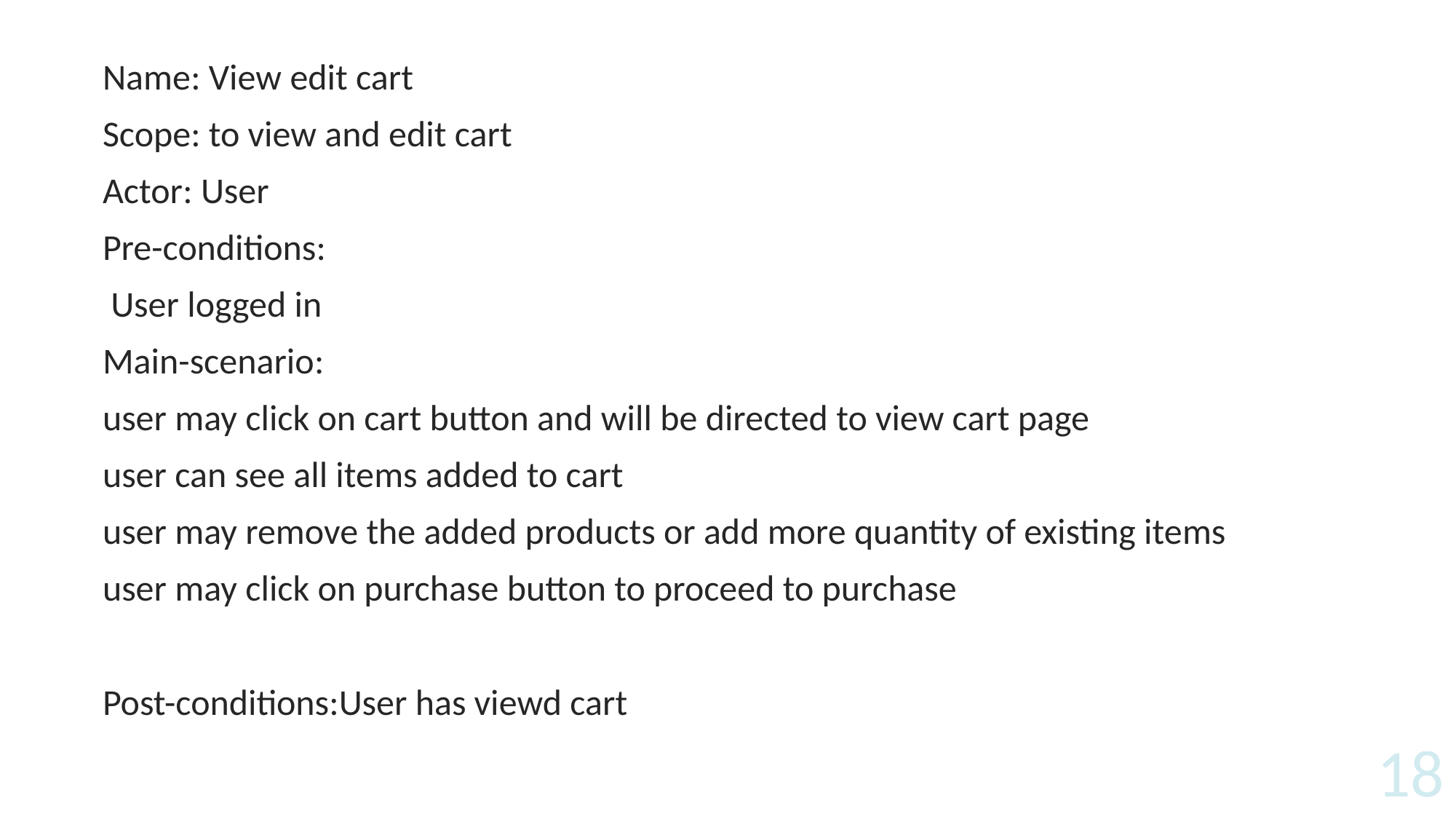

Name: View edit cart
Scope: to view and edit cart
Actor: User
Pre-conditions:
 User logged in
Main-scenario:
user may click on cart button and will be directed to view cart page
user can see all items added to cart
user may remove the added products or add more quantity of existing items
user may click on purchase button to proceed to purchase

Post-conditions:User has viewd cart
18